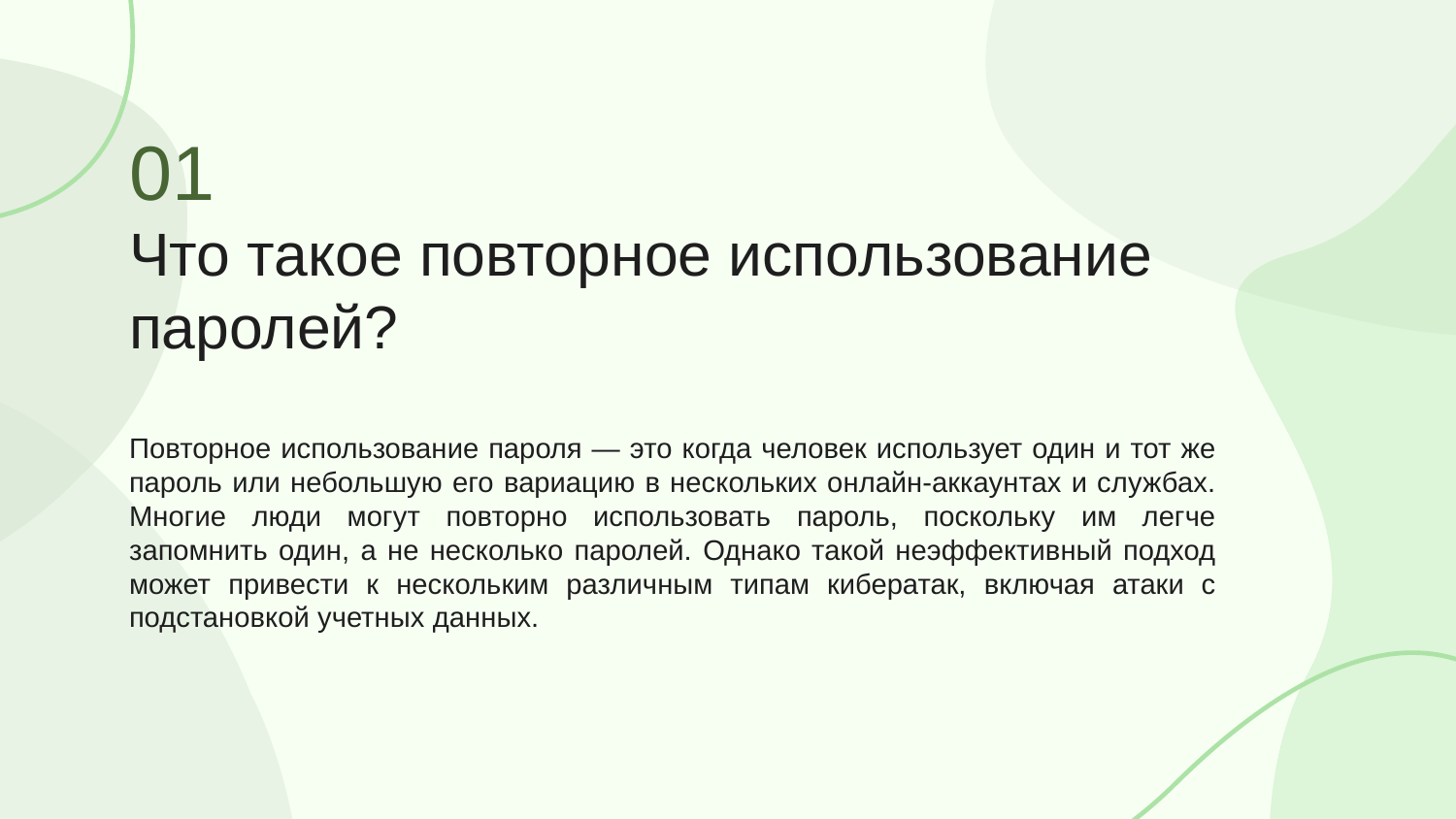

01
Что такое повторное использование паролей?
Повторное использование пароля — это когда человек использует один и тот же пароль или небольшую его вариацию в нескольких онлайн-аккаунтах и службах. Многие люди могут повторно использовать пароль, поскольку им легче запомнить один, а не несколько паролей. Однако такой неэффективный подход может привести к нескольким различным типам кибератак, включая атаки с подстановкой учетных данных.